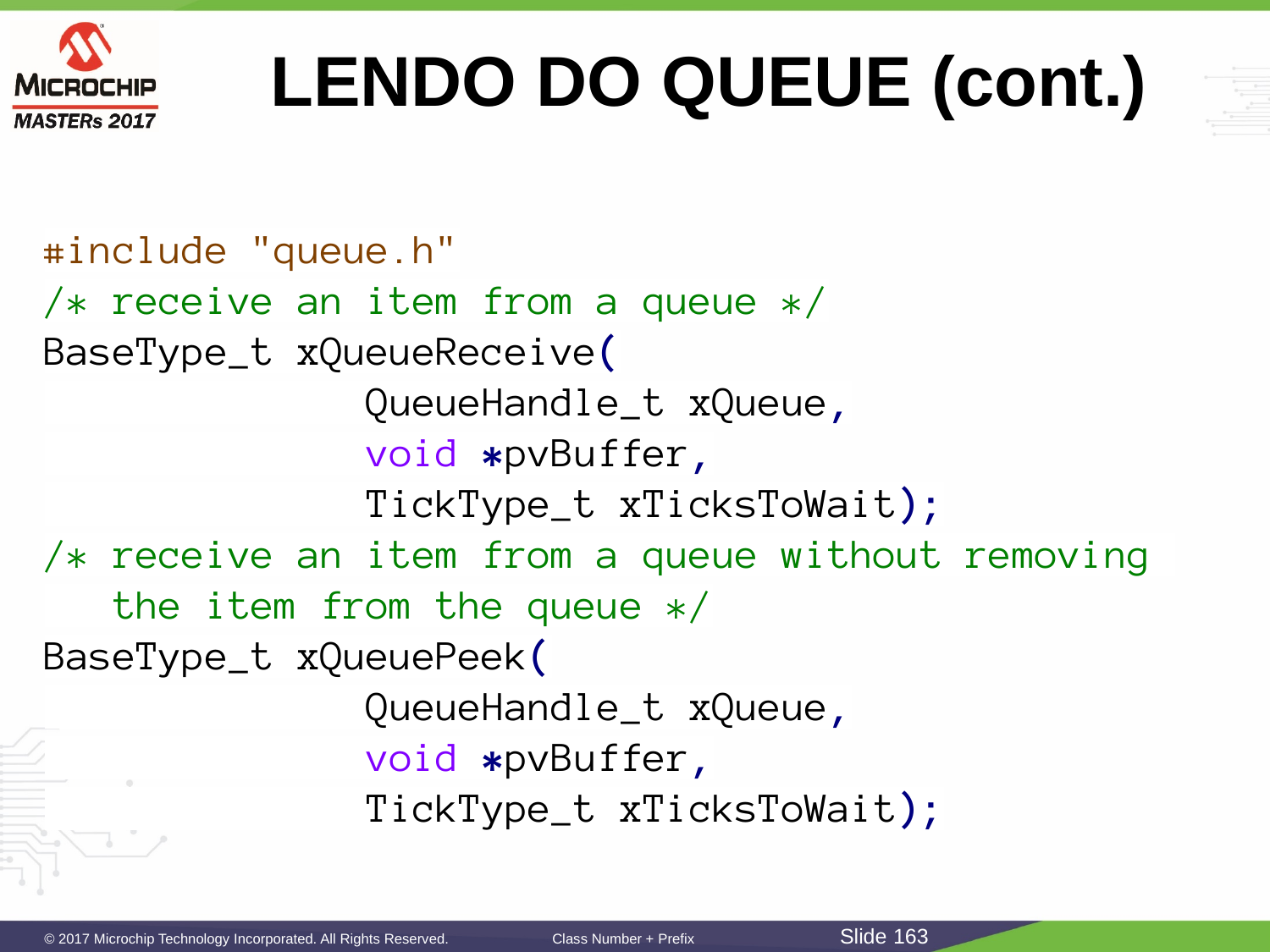

# LENDO DO QUEUE (cont.)
#include "queue.h"
/* receive an item from a queue */
BaseType_t xQueueReceive(
              QueueHandle_t xQueue,
              void *pvBuffer,
              TickType_t xTicksToWait);
/* receive an item from a queue without removing
   the item from the queue */
BaseType_t xQueuePeek(
              QueueHandle_t xQueue,
              void *pvBuffer,
              TickType_t xTicksToWait);